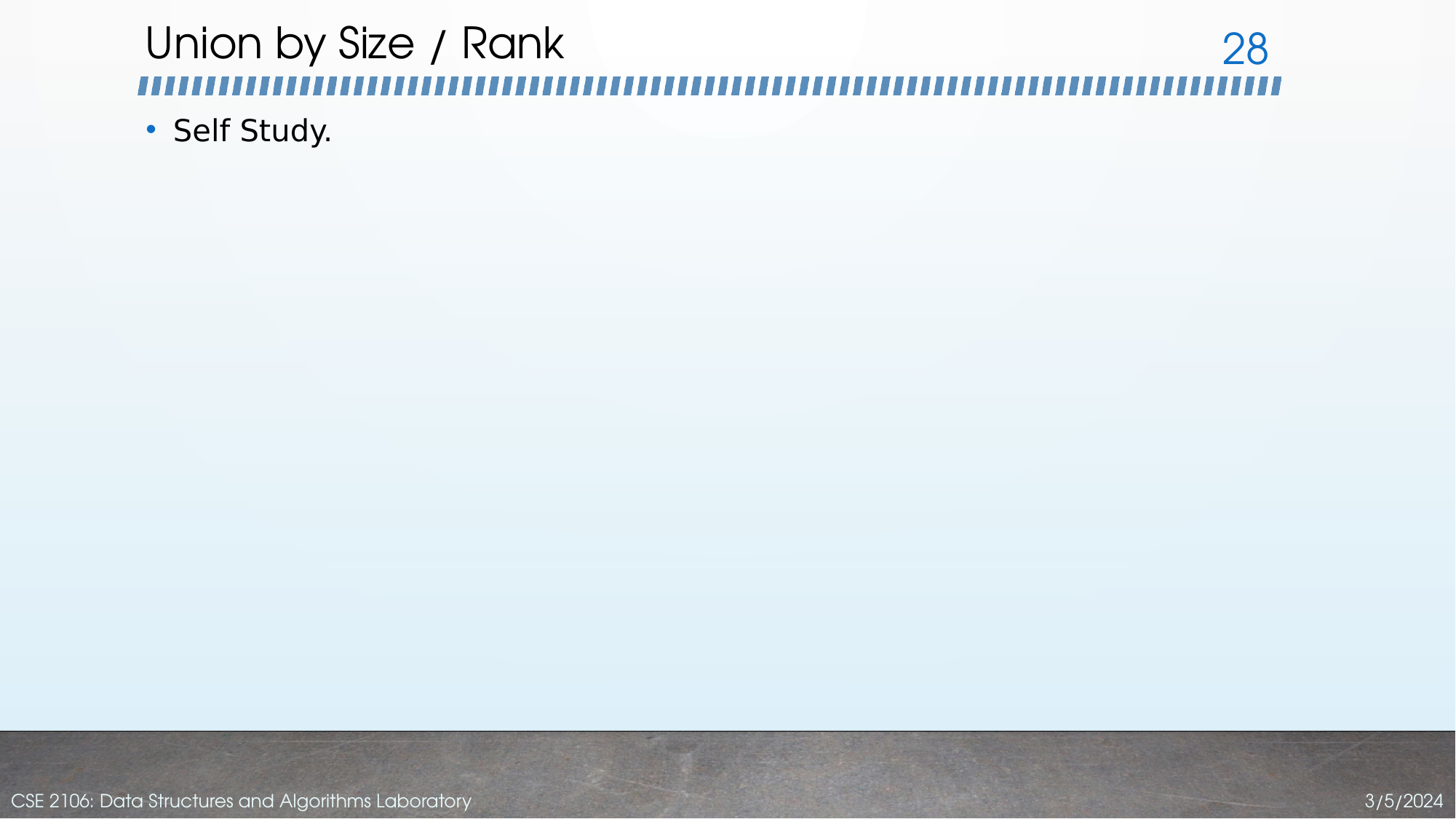

# Union by Size / Rank
28
Self Study.
3/5/2024
CSE 2106: Data Structures and Algorithms Laboratory